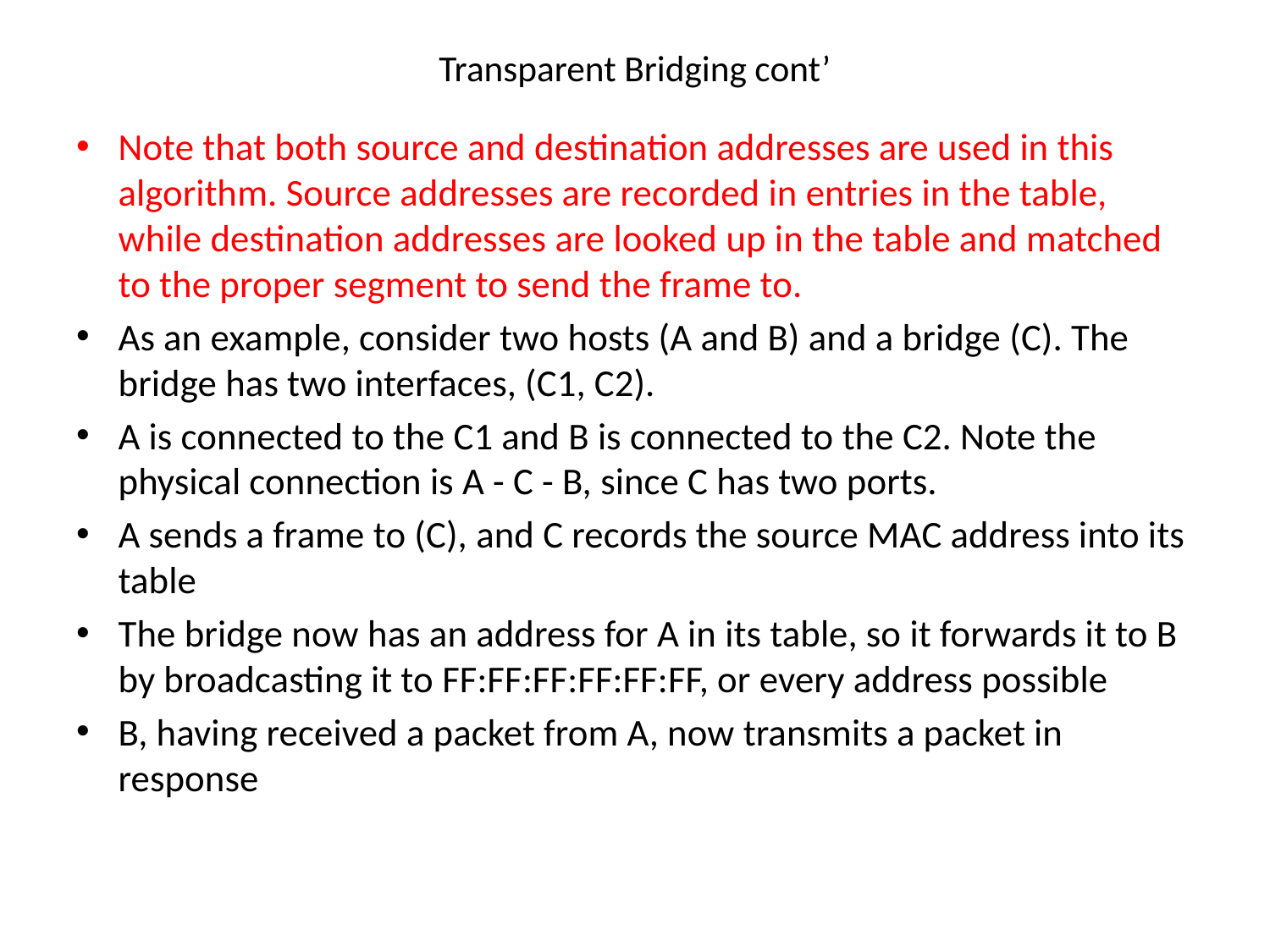

# Transparent Bridging cont’
Note that both source and destination addresses are used in this algorithm. Source addresses are recorded in entries in the table, while destination addresses are looked up in the table and matched to the proper segment to send the frame to.
As an example, consider two hosts (A and B) and a bridge (C). The bridge has two interfaces, (C1, C2).
A is connected to the C1 and B is connected to the C2. Note the physical connection is A - C - B, since C has two ports.
A sends a frame to (C), and C records the source MAC address into its table
The bridge now has an address for A in its table, so it forwards it to B by broadcasting it to FF:FF:FF:FF:FF:FF, or every address possible
B, having received a packet from A, now transmits a packet in response